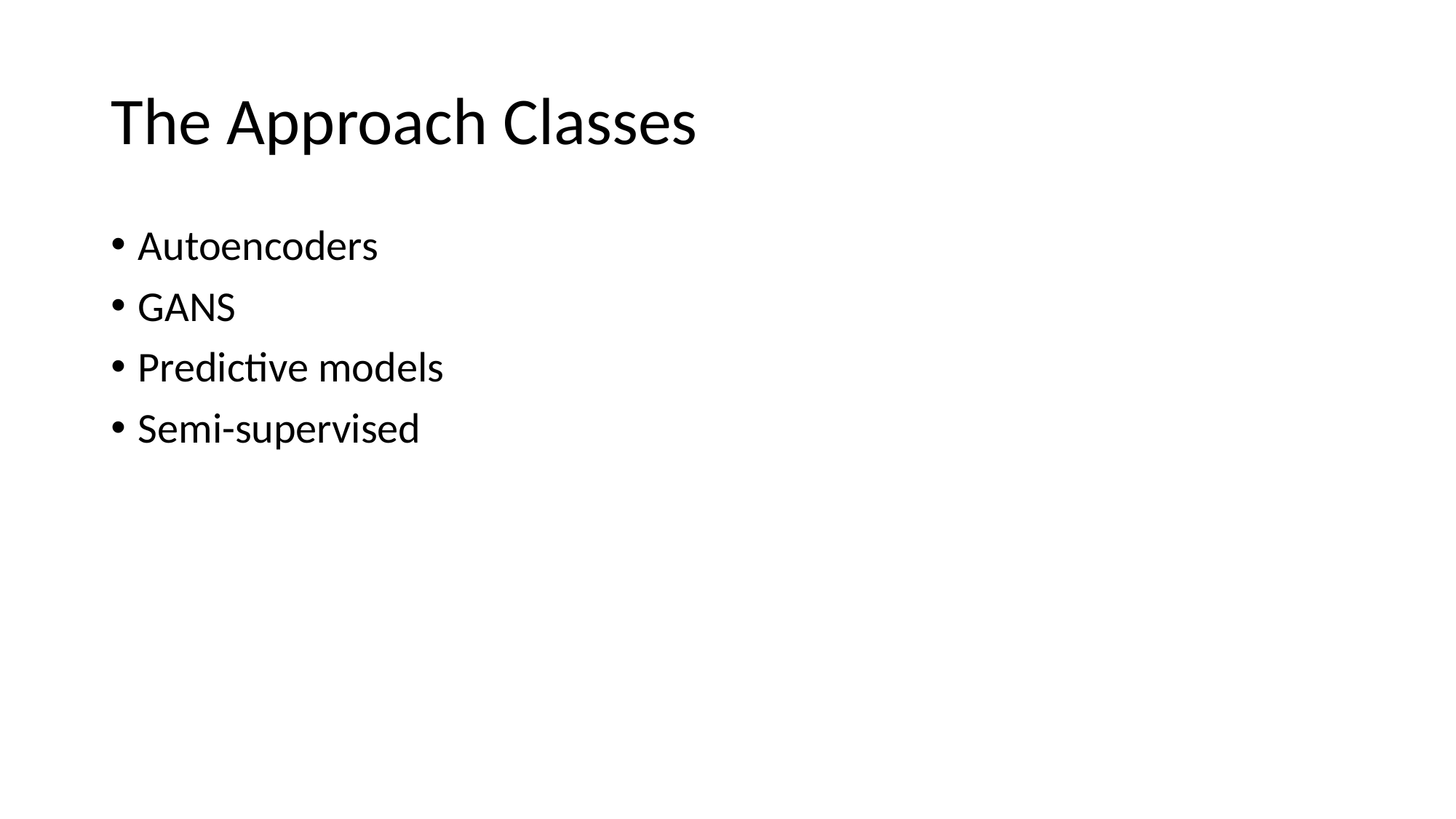

# The Approach Classes
Autoencoders
GANS
Predictive models
Semi-supervised